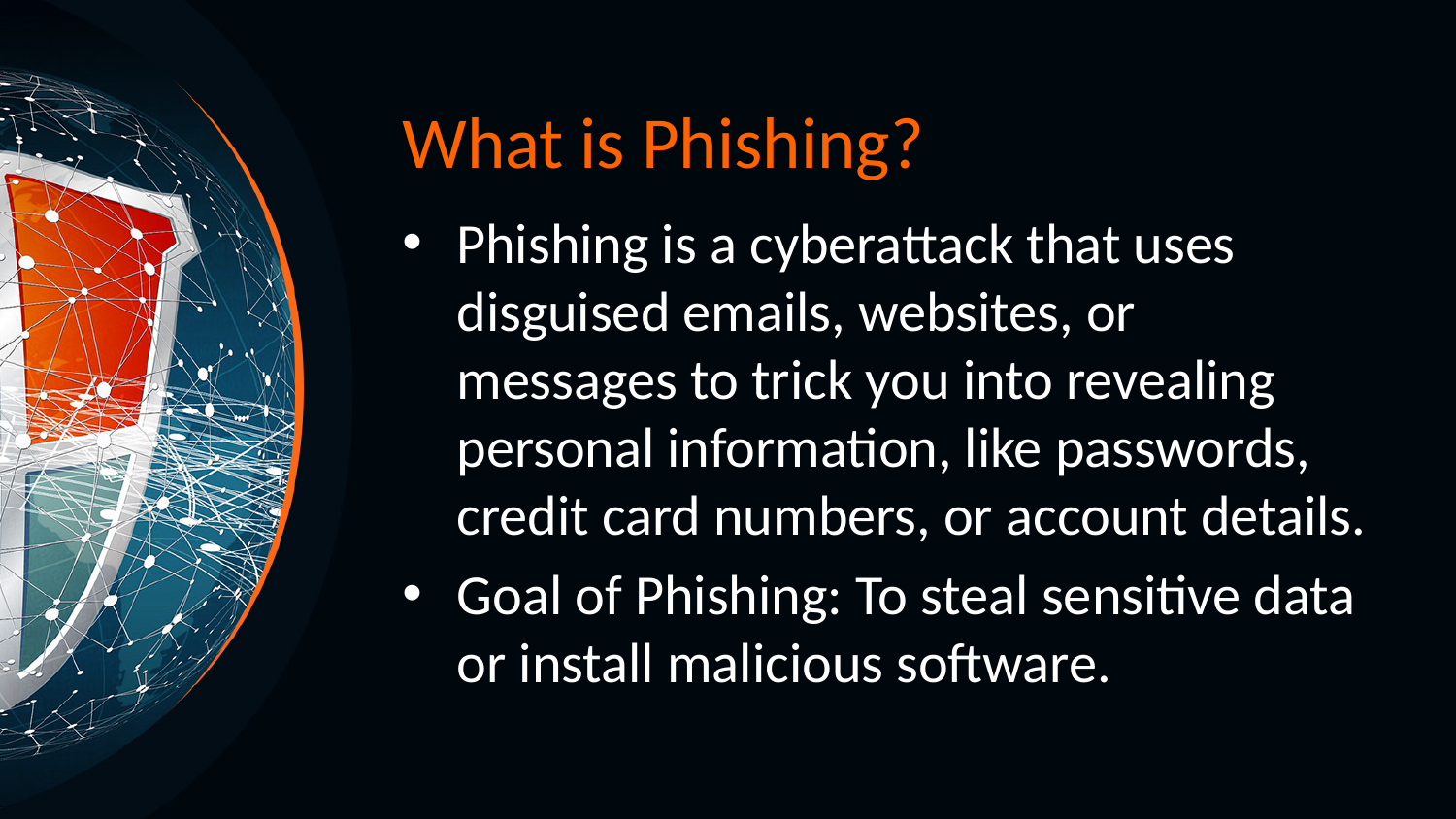

# What is Phishing?
Phishing is a cyberattack that uses disguised emails, websites, or messages to trick you into revealing personal information, like passwords, credit card numbers, or account details.
Goal of Phishing: To steal sensitive data or install malicious software.